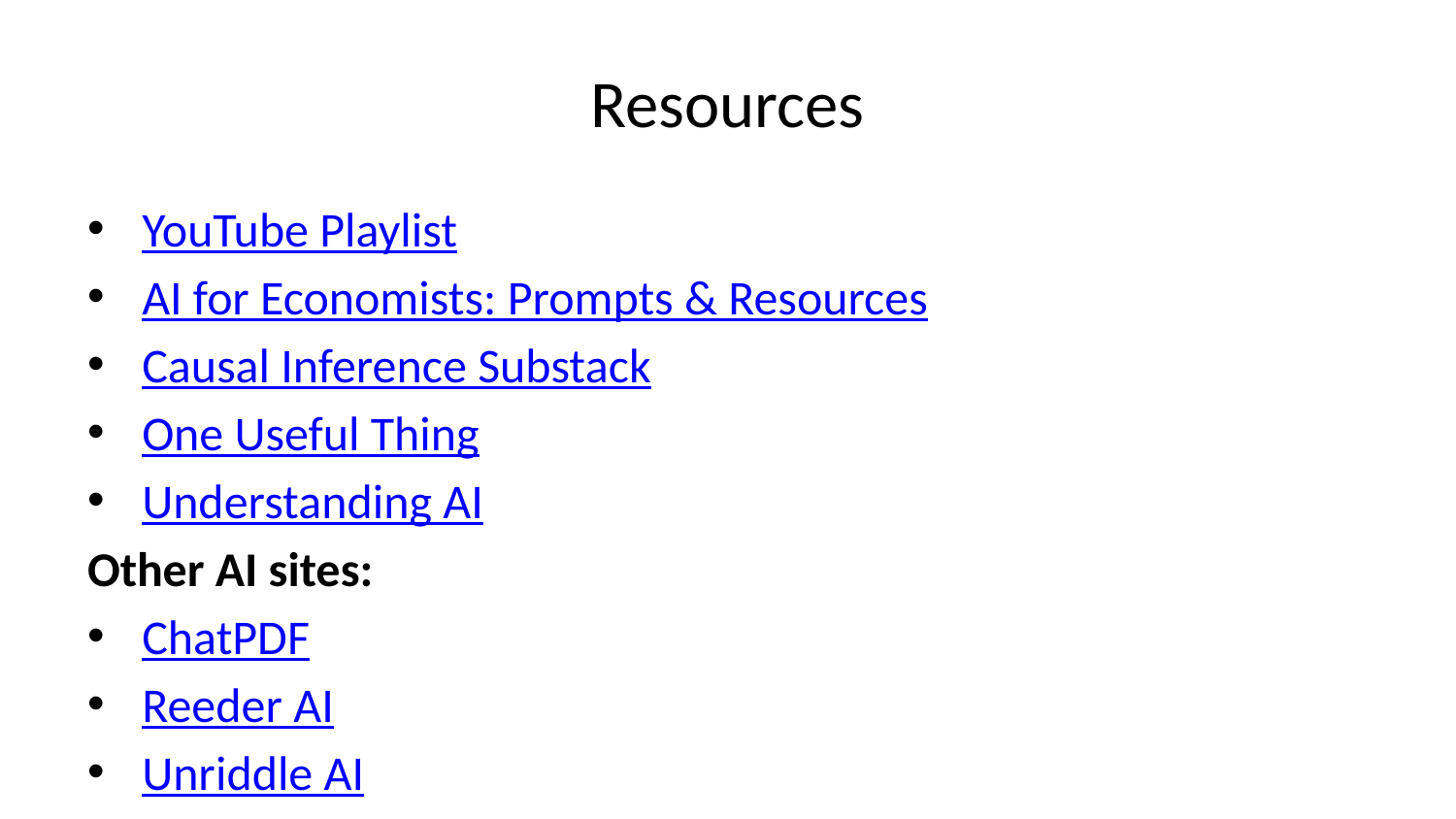

# Resources
YouTube Playlist
AI for Economists: Prompts & Resources
Causal Inference Substack
One Useful Thing
Understanding AI
Other AI sites:
ChatPDF
Reeder AI
Unriddle AI
Magic School AI